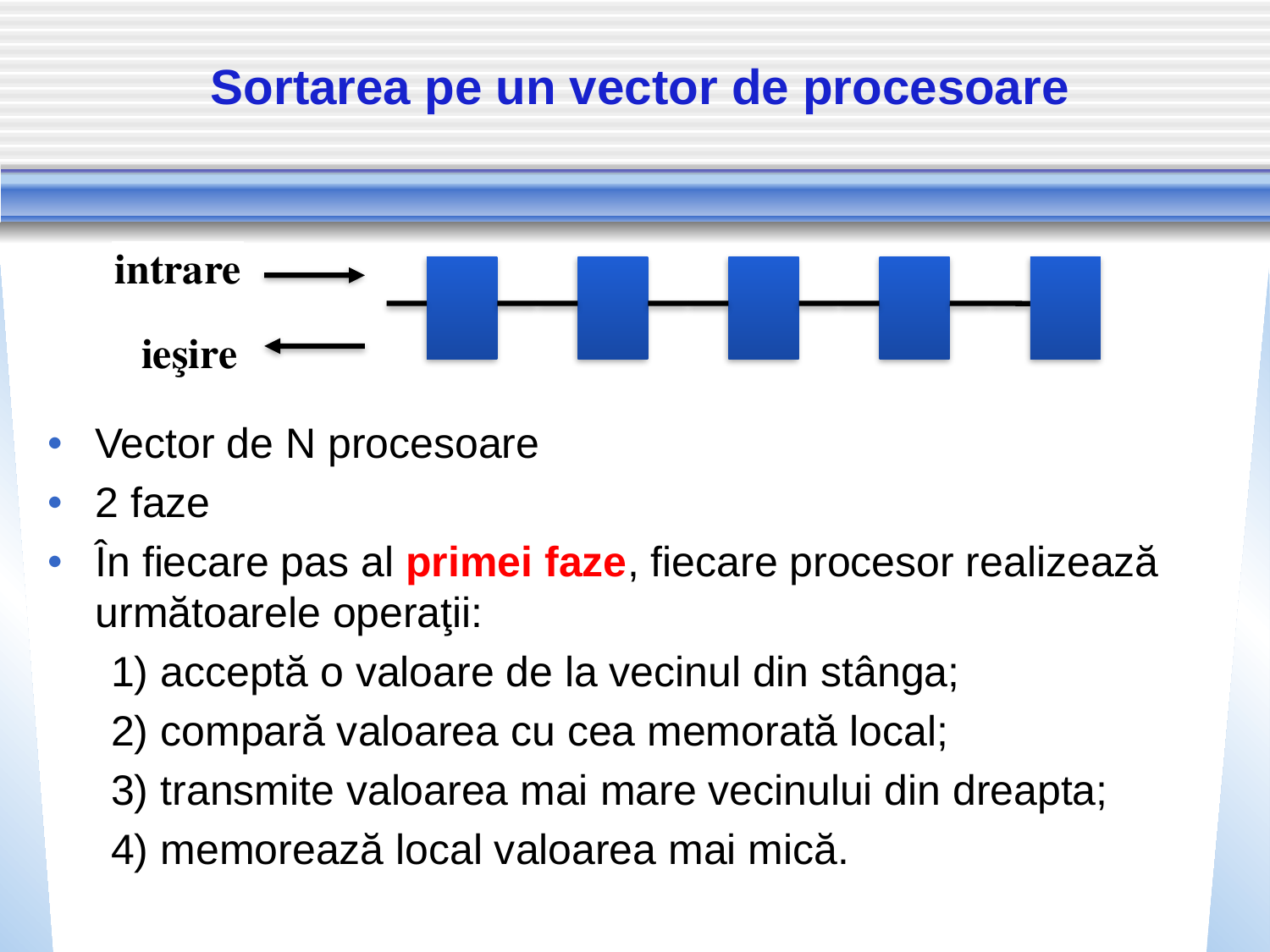

# Sortarea pe un vector de procesoare
intrare

ieşire

Vector de N procesoare
2 faze
În fiecare pas al primei faze, fiecare procesor realizează următoarele operaţii:
1) acceptă o valoare de la vecinul din stânga;
2) compară valoarea cu cea memorată local;
3) transmite valoarea mai mare vecinului din dreapta;
4) memorează local valoarea mai mică.